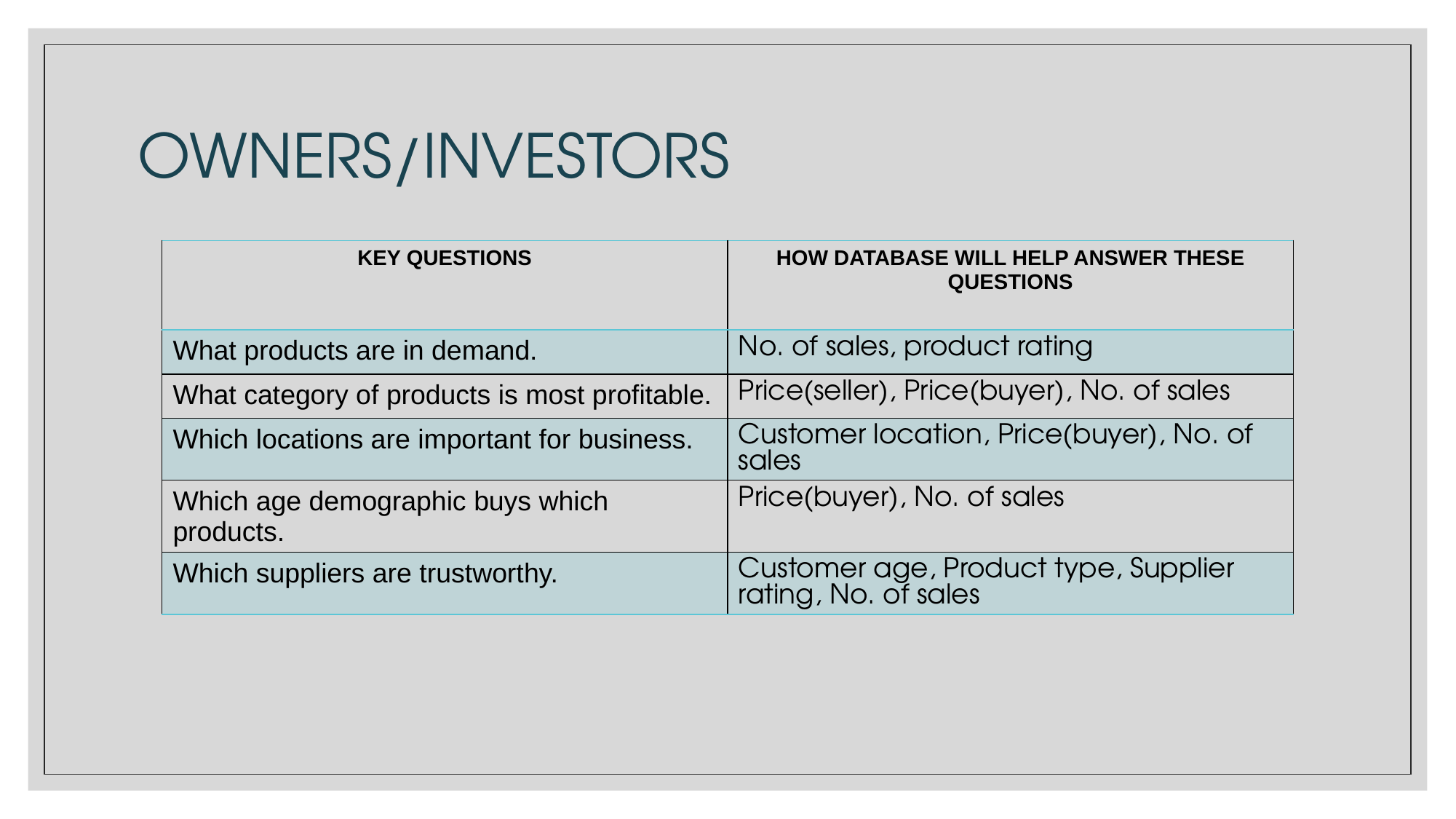

# OWNERS/INVESTORS
| KEY QUESTIONS | HOW DATABASE WILL HELP ANSWER THESE QUESTIONS |
| --- | --- |
| What products are in demand. | No. of sales, product rating |
| What category of products is most profitable. | Price(seller), Price(buyer), No. of sales |
| Which locations are important for business. | Customer location, Price(buyer), No. of sales |
| Which age demographic buys which products. | Price(buyer), No. of sales |
| Which suppliers are trustworthy. | Customer age, Product type, Supplier rating, No. of sales |